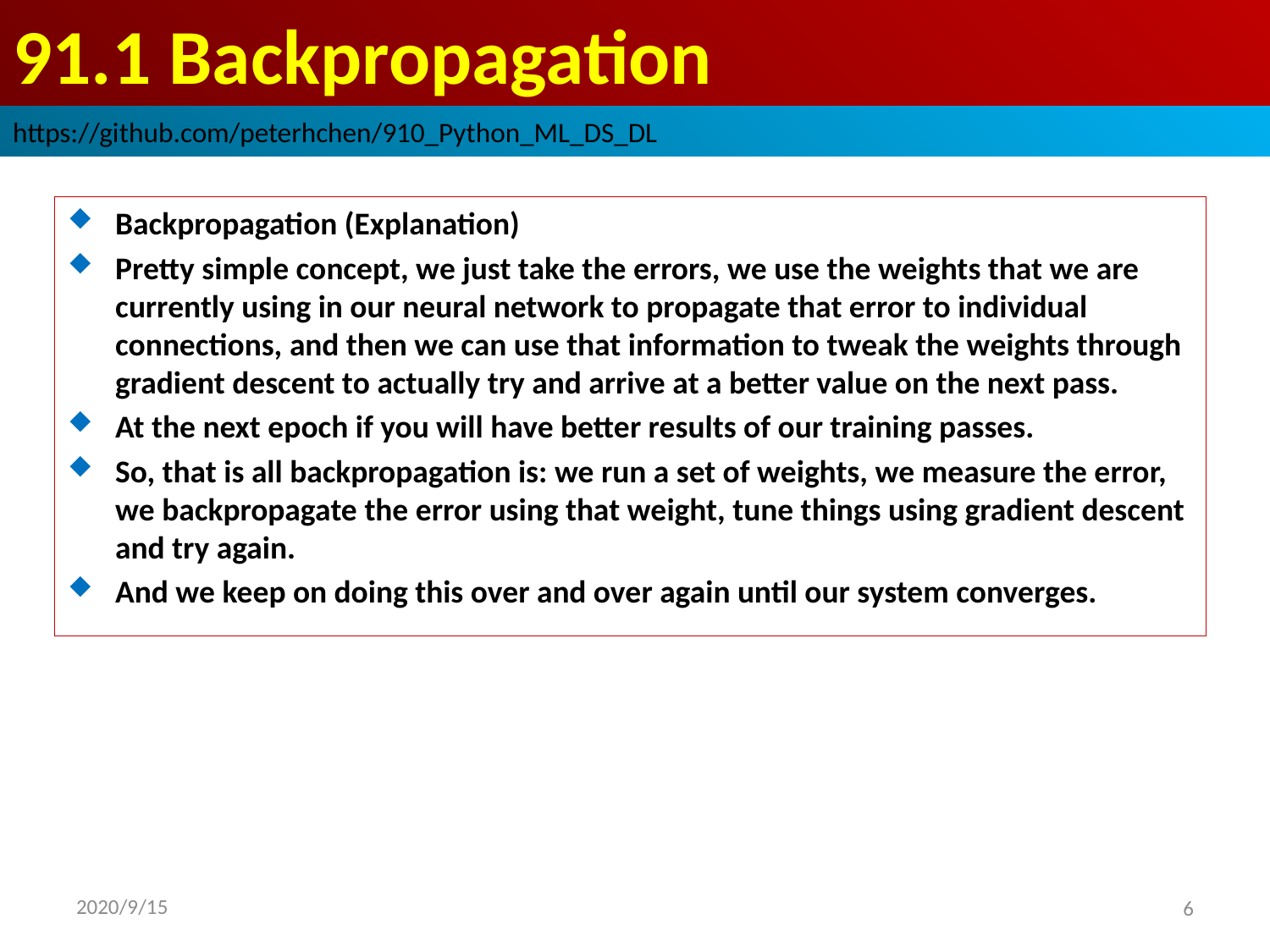

# 91.1 Backpropagation
https://github.com/peterhchen/910_Python_ML_DS_DL
Backpropagation (Explanation)
Pretty simple concept, we just take the errors, we use the weights that we are currently using in our neural network to propagate that error to individual connections, and then we can use that information to tweak the weights through gradient descent to actually try and arrive at a better value on the next pass.
At the next epoch if you will have better results of our training passes.
So, that is all backpropagation is: we run a set of weights, we measure the error, we backpropagate the error using that weight, tune things using gradient descent and try again.
And we keep on doing this over and over again until our system converges.
2020/9/15
6